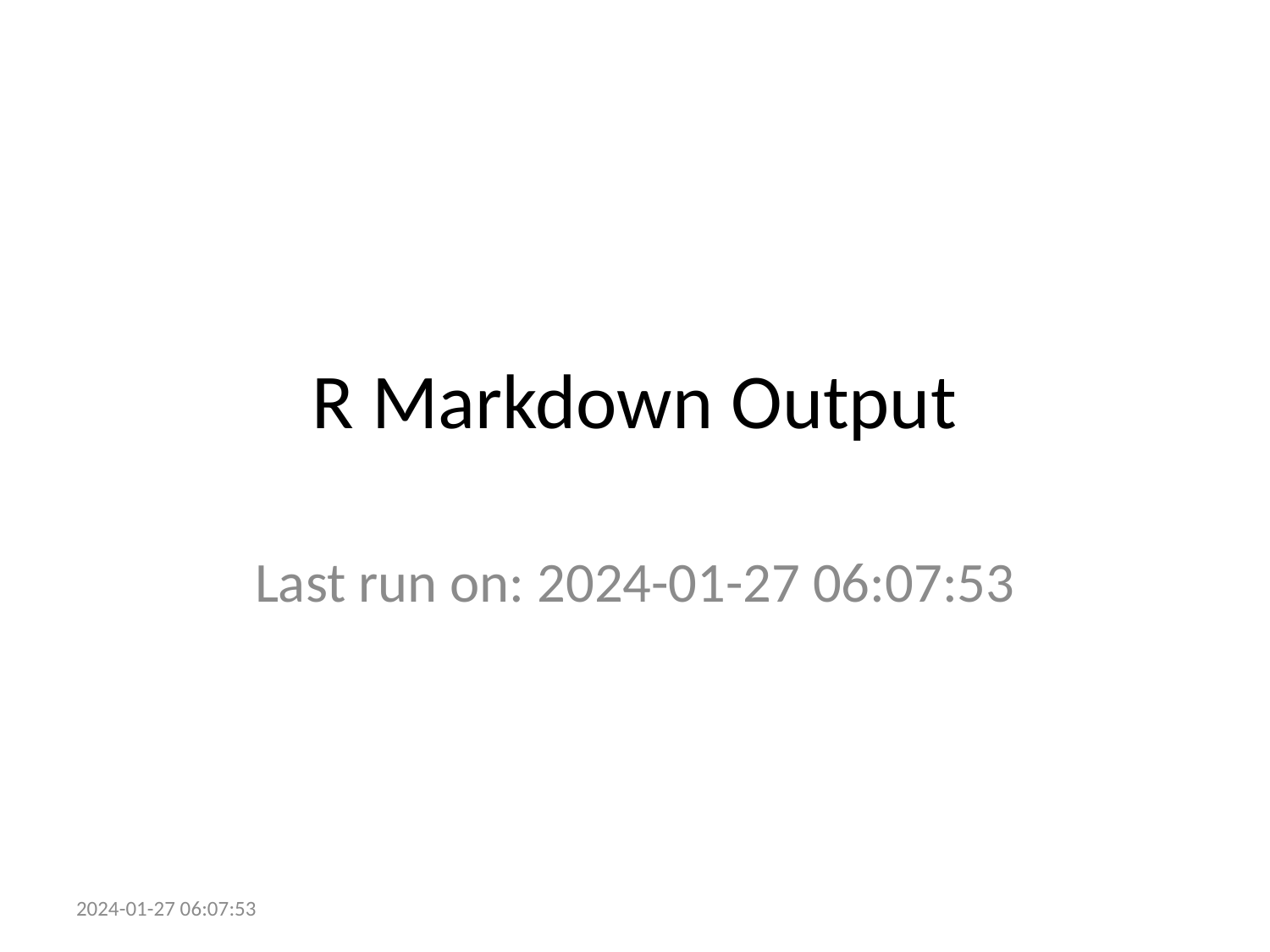

# R Markdown Output
Last run on: 2024-01-27 06:07:53
2024-01-27 06:07:53